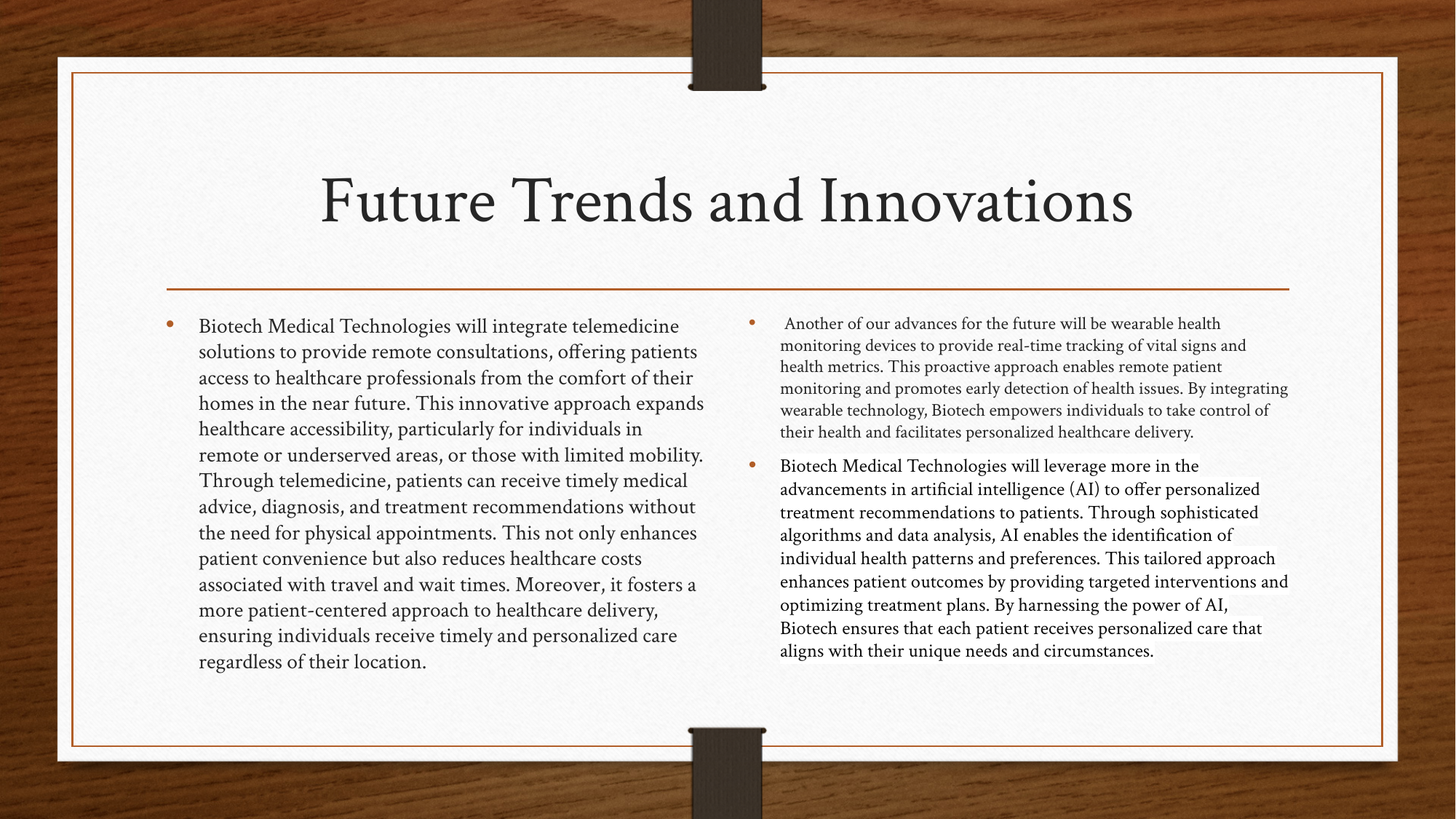

# Future Trends and Innovations
Biotech Medical Technologies will integrate telemedicine solutions to provide remote consultations, offering patients access to healthcare professionals from the comfort of their homes in the near future. This innovative approach expands healthcare accessibility, particularly for individuals in remote or underserved areas, or those with limited mobility. Through telemedicine, patients can receive timely medical advice, diagnosis, and treatment recommendations without the need for physical appointments. This not only enhances patient convenience but also reduces healthcare costs associated with travel and wait times. Moreover, it fosters a more patient-centered approach to healthcare delivery, ensuring individuals receive timely and personalized care regardless of their location.
 Another of our advances for the future will be wearable health monitoring devices to provide real-time tracking of vital signs and health metrics. This proactive approach enables remote patient monitoring and promotes early detection of health issues. By integrating wearable technology, Biotech empowers individuals to take control of their health and facilitates personalized healthcare delivery.
Biotech Medical Technologies will leverage more in the advancements in artificial intelligence (AI) to offer personalized treatment recommendations to patients. Through sophisticated algorithms and data analysis, AI enables the identification of individual health patterns and preferences. This tailored approach enhances patient outcomes by providing targeted interventions and optimizing treatment plans. By harnessing the power of AI, Biotech ensures that each patient receives personalized care that aligns with their unique needs and circumstances.